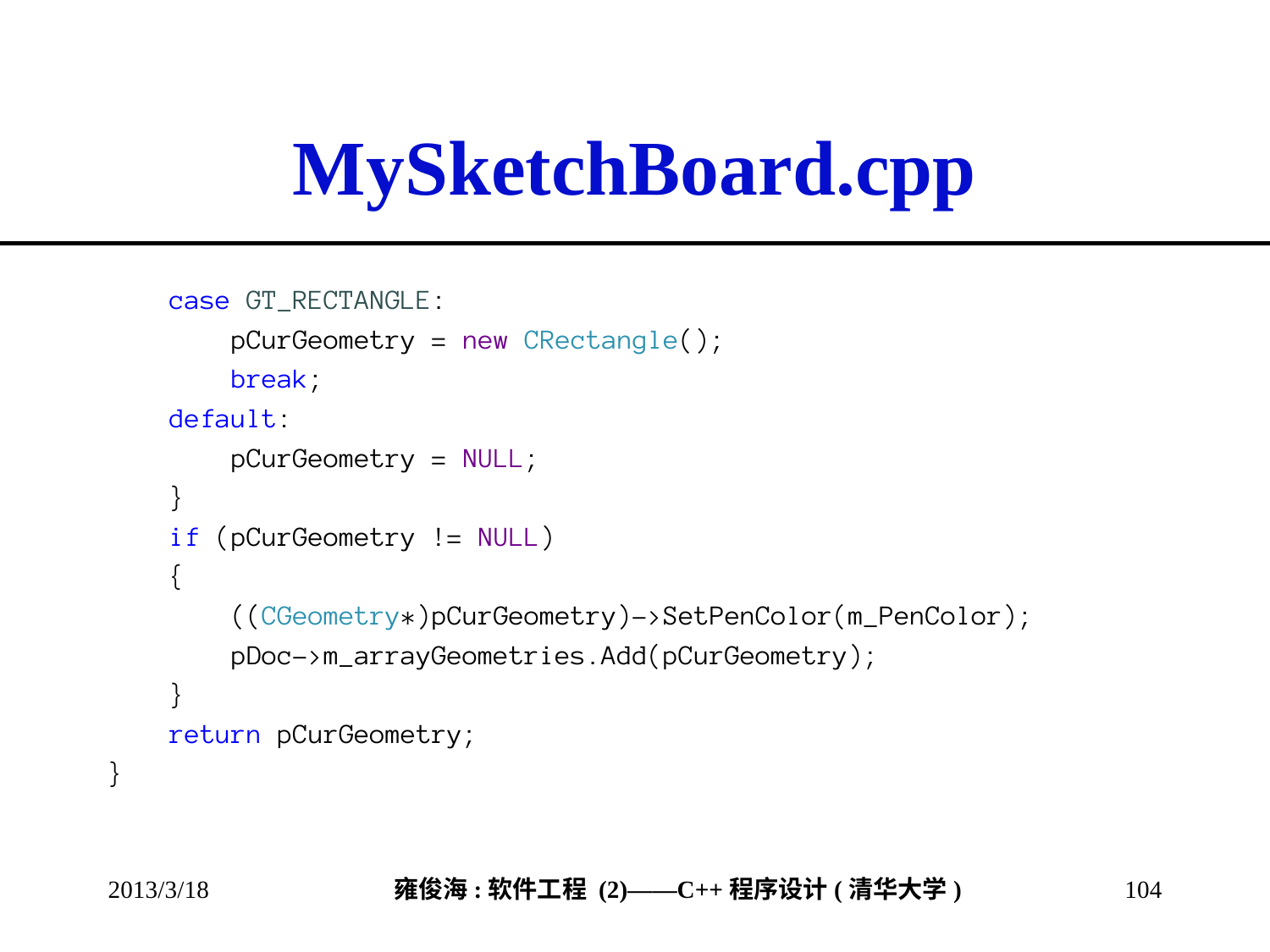

# MySketchBoard.cpp
    case GT_RECTANGLE:
        pCurGeometry = new CRectangle();
        break;
    default:
        pCurGeometry = NULL;
    }
    if (pCurGeometry != NULL)
    {
        ((CGeometry*)pCurGeometry)->SetPenColor(m_PenColor);
        pDoc->m_arrayGeometries.Add(pCurGeometry);
    }
    return pCurGeometry;
}
2013/3/18
104